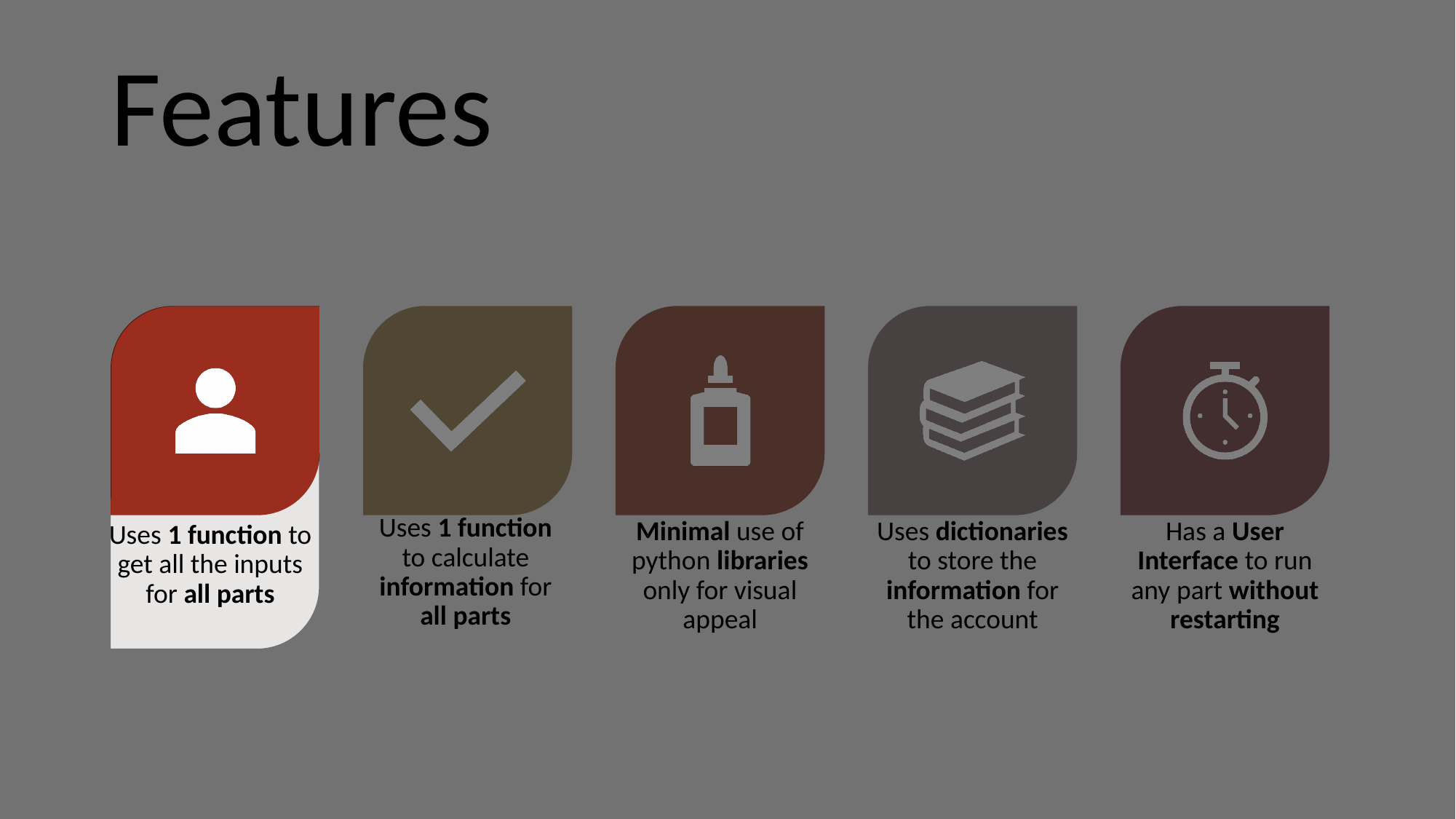

# Features
Uses 1 function to get all the inputs for all parts
Uses 1 function to calculate information for all parts
Minimal use of python libraries only for visual appeal
Uses dictionaries to store the information for the account
Has a User Interface to run any part without restarting